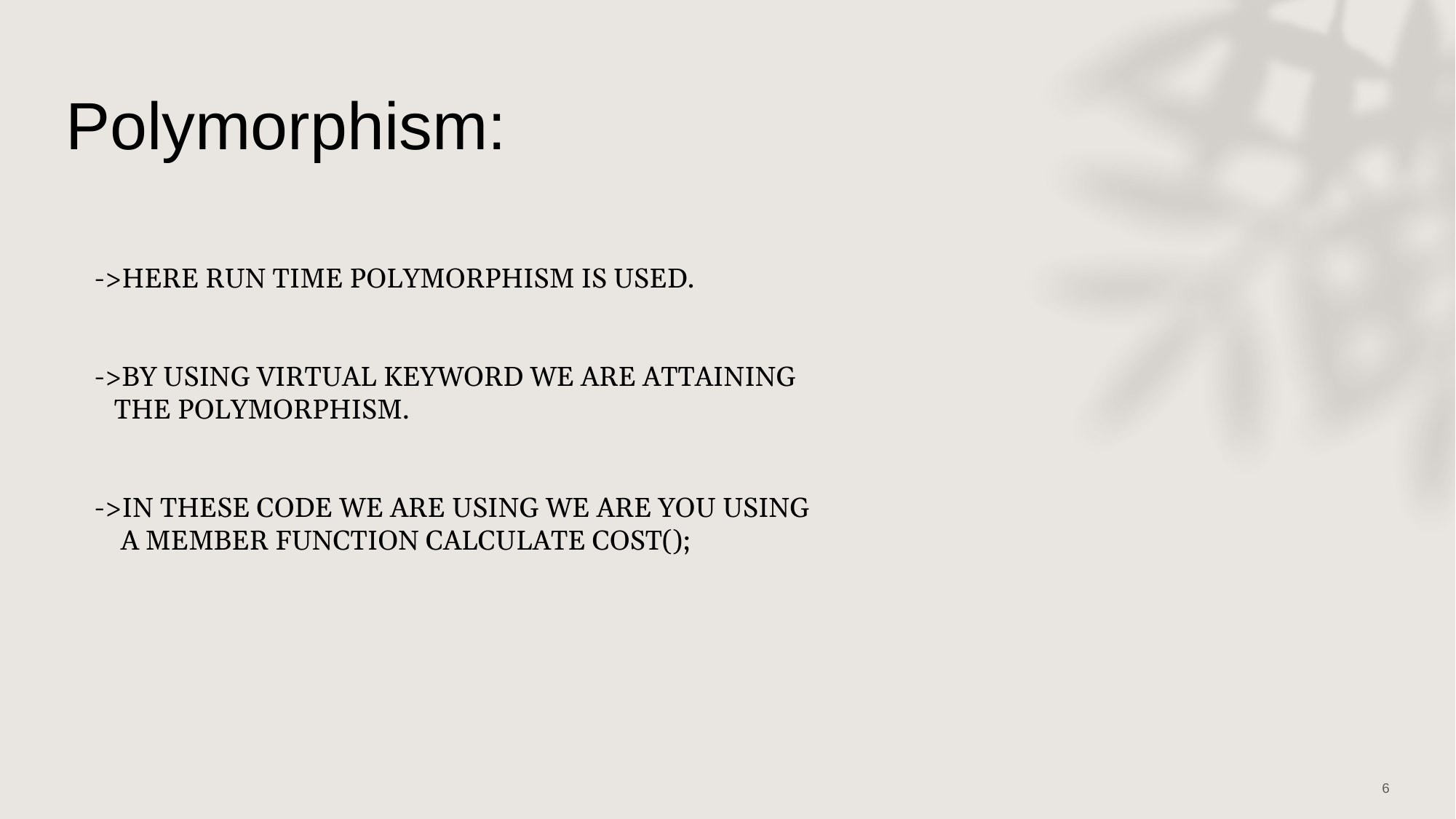

# Polymorphism:
->HERE RUN TIME POLYMORPHISM IS USED.

->BY USING VIRTUAL KEYWORD WE ARE ATTAINING
   THE POLYMORPHISM.

->IN THESE CODE WE ARE USING WE ARE YOU USING
    A MEMBER FUNCTION CALCULATE COST();
6